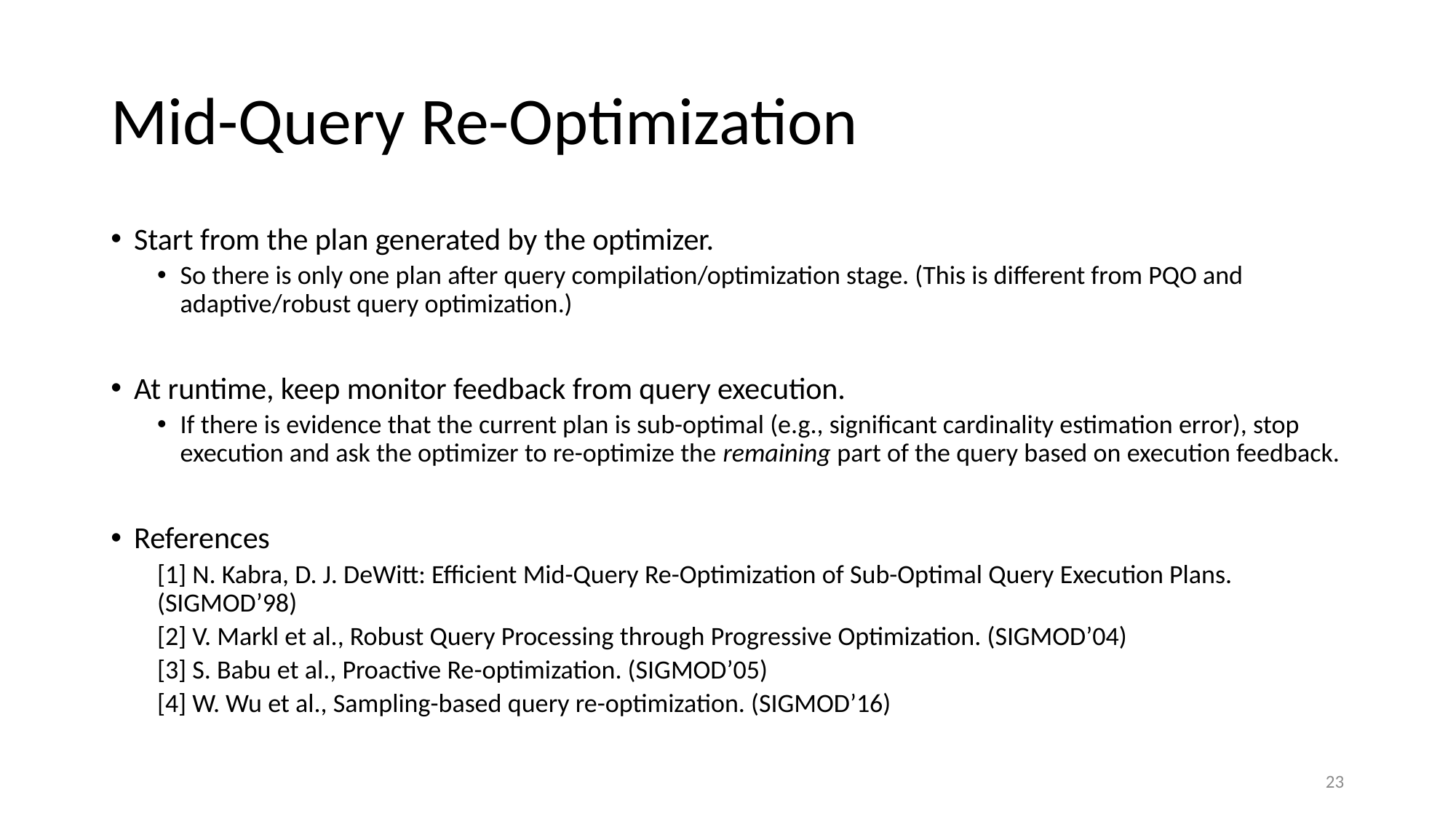

# Mid-Query Re-Optimization
Start from the plan generated by the optimizer.
So there is only one plan after query compilation/optimization stage. (This is different from PQO and adaptive/robust query optimization.)

At runtime, keep monitor feedback from query execution.
If there is evidence that the current plan is sub-optimal (e.g., significant cardinality estimation error), stop execution and ask the optimizer to re-optimize the remaining part of the query based on execution feedback.

References
[1] N. Kabra, D. J. DeWitt: Efficient Mid-Query Re-Optimization of Sub-Optimal Query Execution Plans. (SIGMOD’98)
[2] V. Markl et al., Robust Query Processing through Progressive Optimization. (SIGMOD’04)
[3] S. Babu et al., Proactive Re-optimization. (SIGMOD’05)
[4] W. Wu et al., Sampling-based query re-optimization. (SIGMOD’16)

23